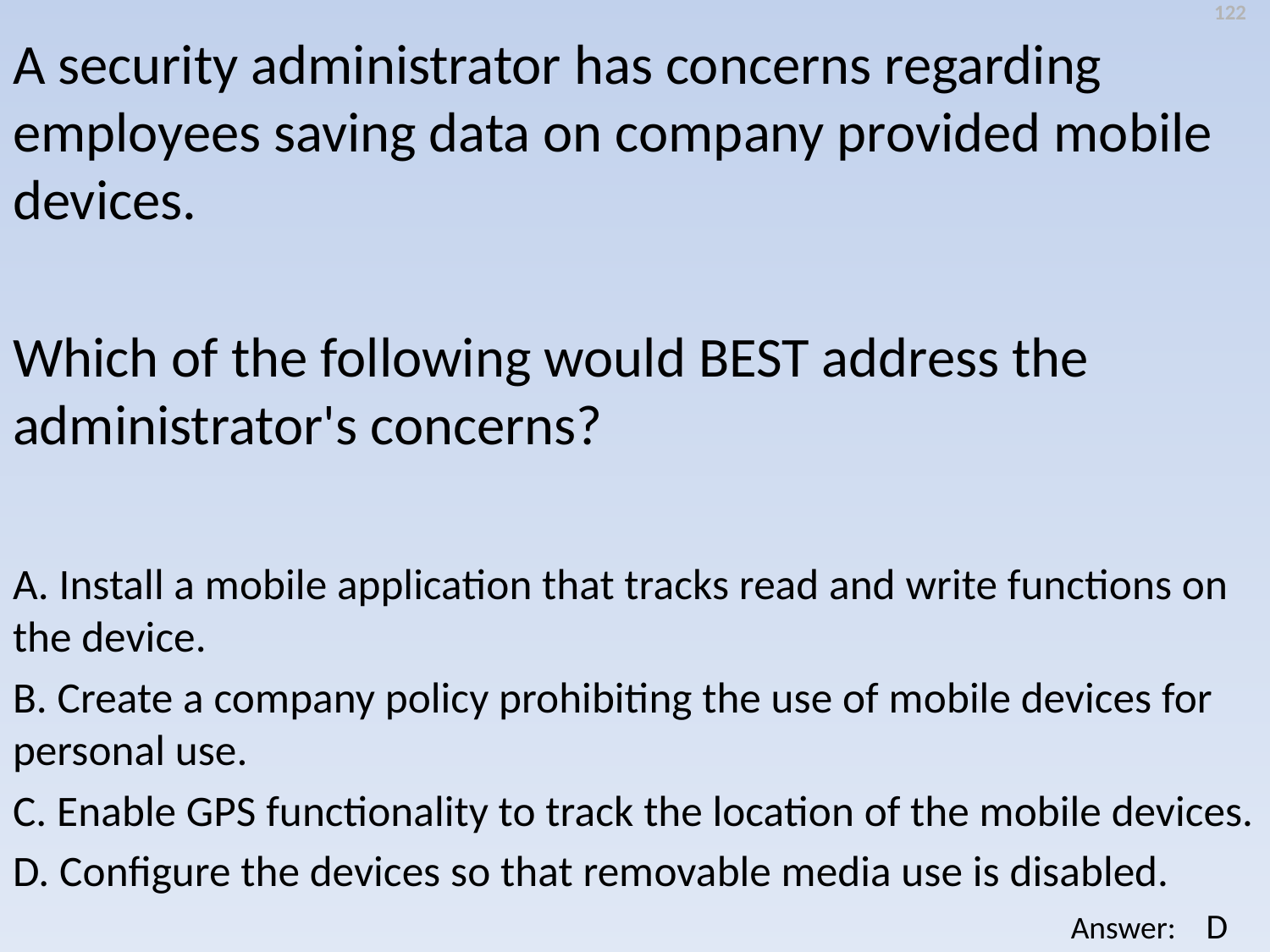

122
A security administrator has concerns regarding employees saving data on company provided mobile devices.

Which of the following would BEST address the administrator's concerns?
A. Install a mobile application that tracks read and write functions on the device.
B. Create a company policy prohibiting the use of mobile devices for personal use.
C. Enable GPS functionality to track the location of the mobile devices.
D. Configure the devices so that removable media use is disabled.
D